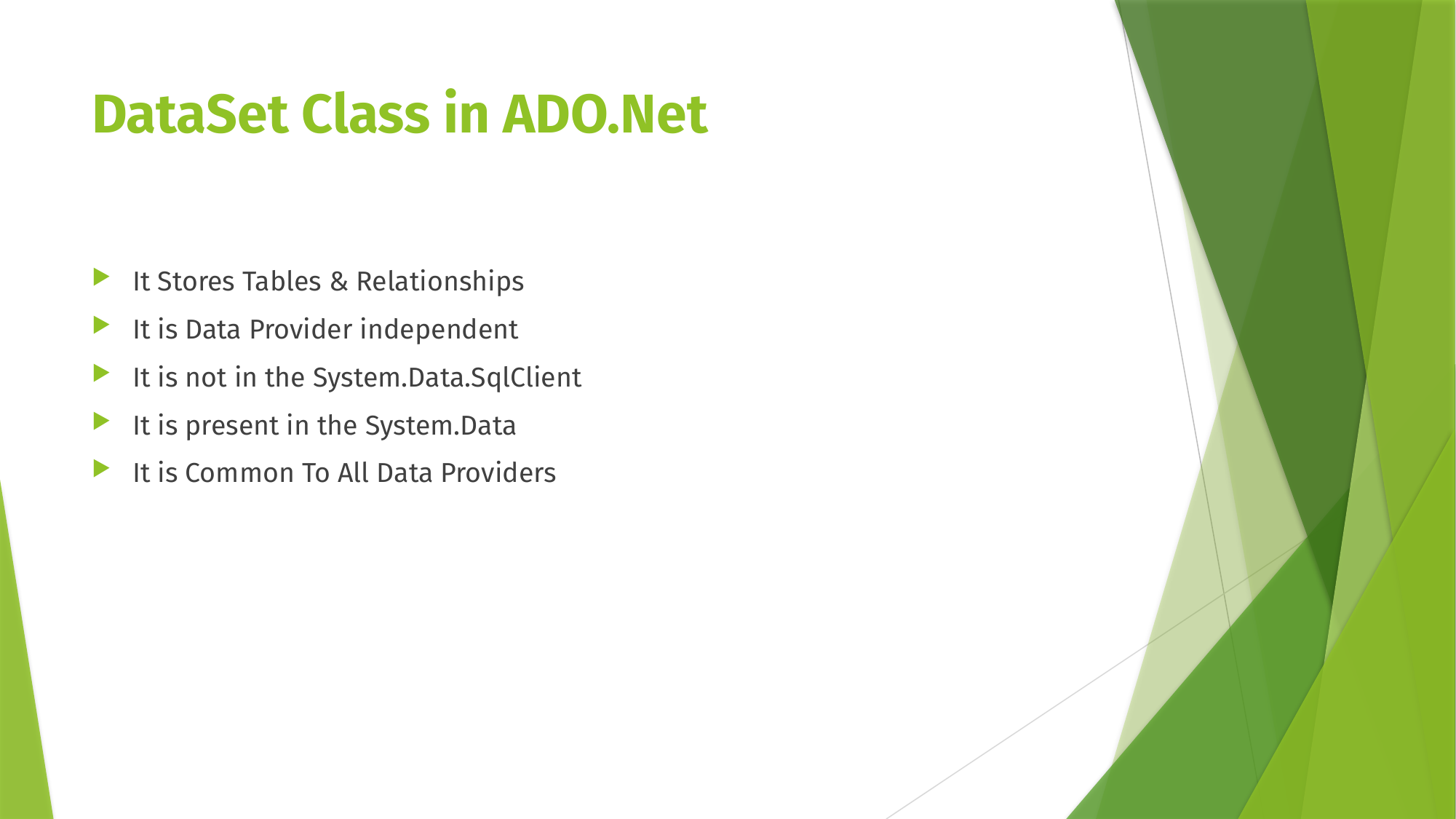

# DataSet Class in ADO.Net
It Stores Tables & Relationships
It is Data Provider independent
It is not in the System.Data.SqlClient
It is present in the System.Data
It is Common To All Data Providers